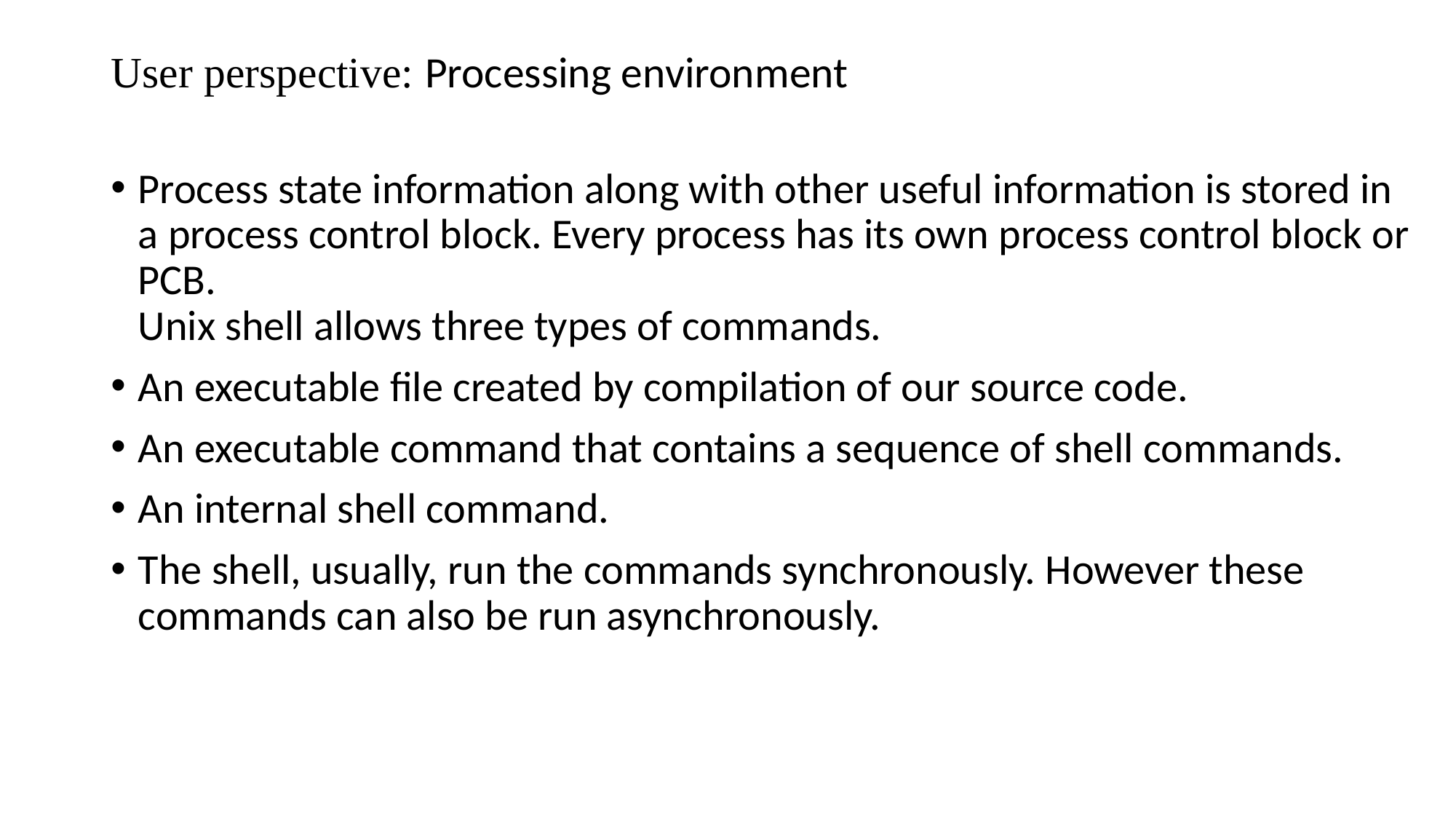

# User perspective: Processing environment
Process state information along with other useful information is stored in a process control block. Every process has its own process control block or PCB.
Unix shell allows three types of commands.
An executable file created by compilation of our source code.
An executable command that contains a sequence of shell commands.
An internal shell command.
The shell, usually, run the commands synchronously. However these commands can also be run asynchronously.